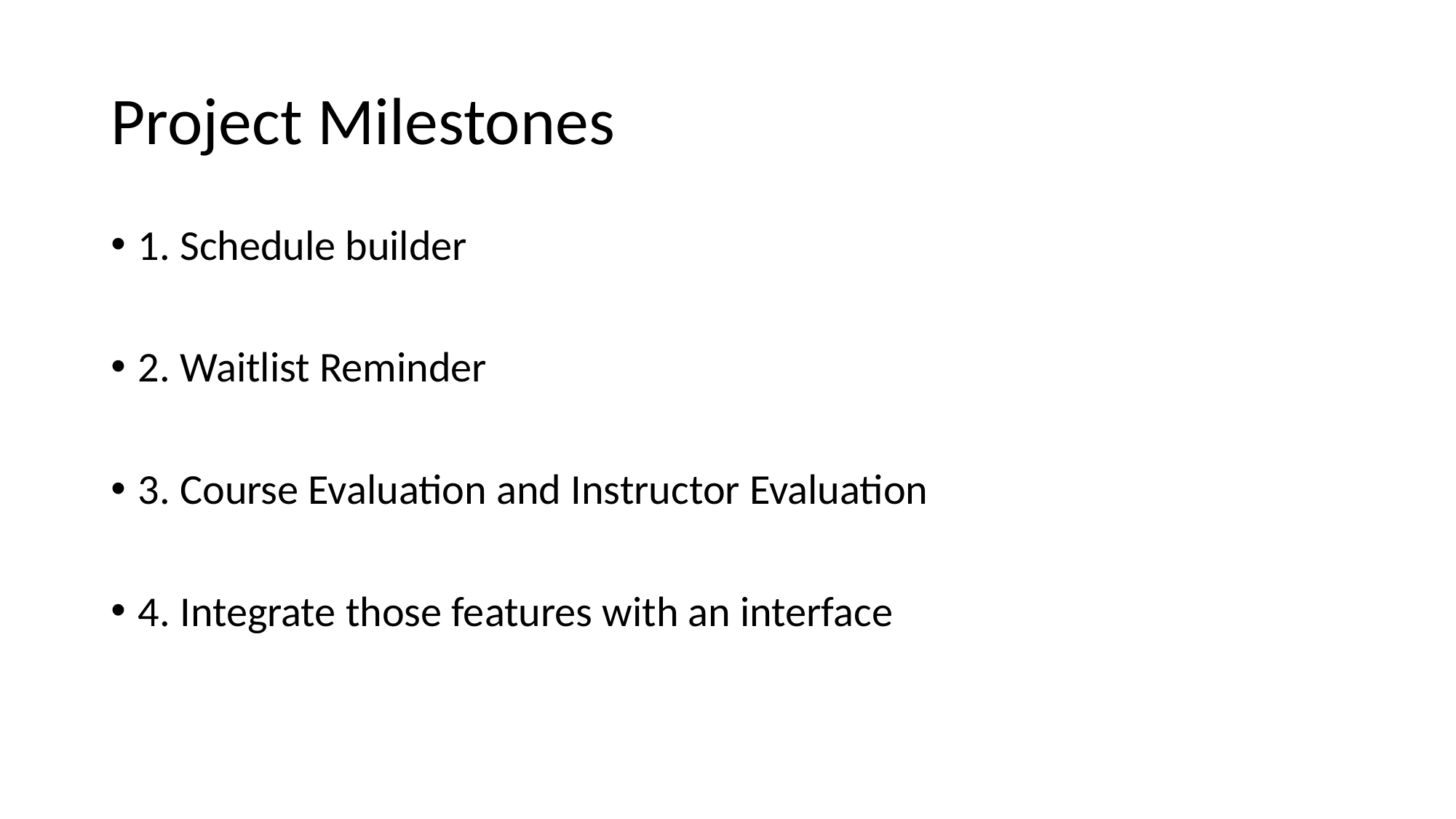

# Project Milestones
1. Schedule builder

2. Waitlist Reminder

3. Course Evaluation and Instructor Evaluation

4. Integrate those features with an interface